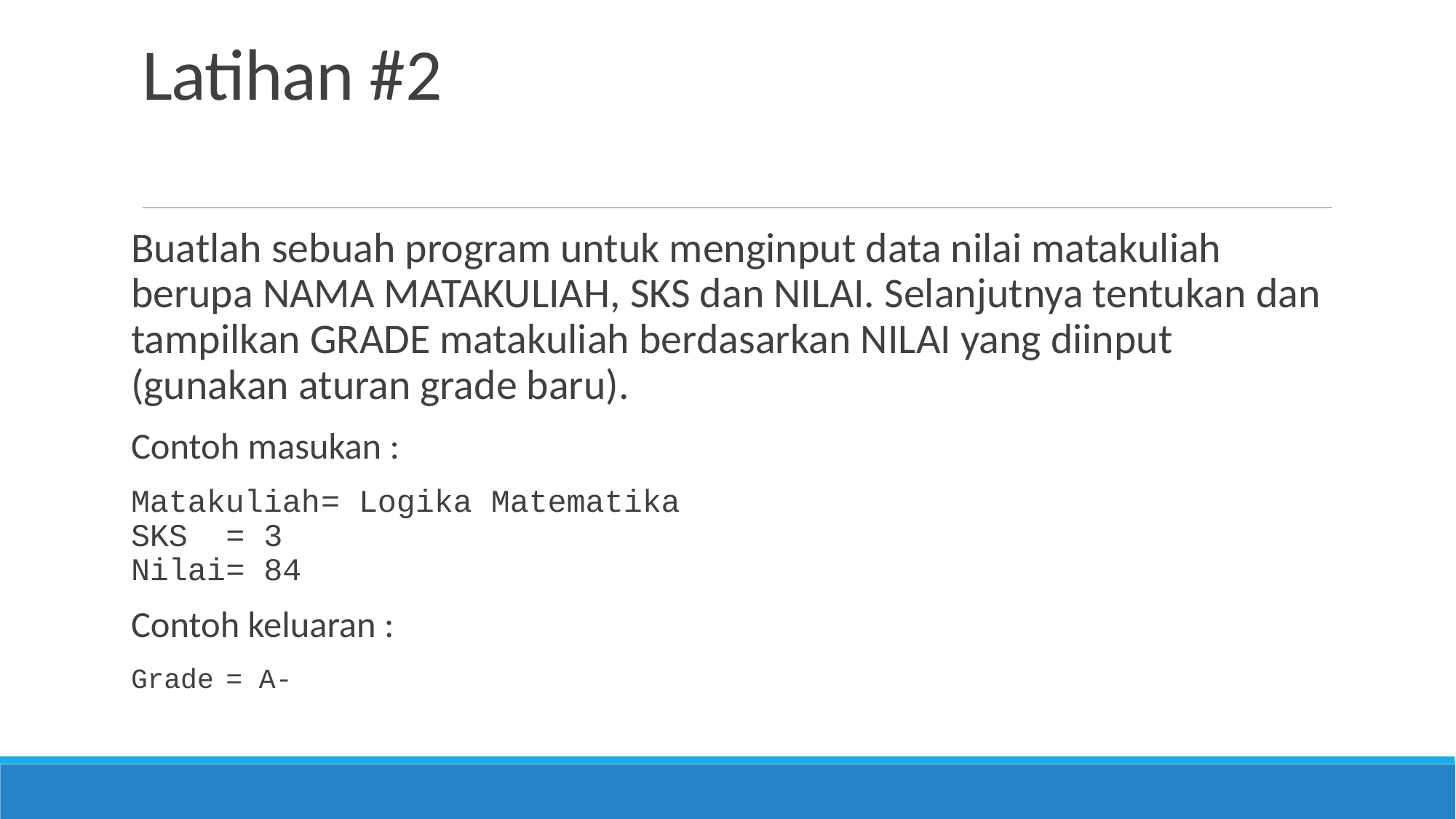

# Latihan #2
Buatlah sebuah program untuk menginput data nilai matakuliah berupa NAMA MATAKULIAH, SKS dan NILAI. Selanjutnya tentukan dan tampilkan GRADE matakuliah berdasarkan NILAI yang diinput (gunakan aturan grade baru).
Contoh masukan :
Matakuliah	= Logika Matematika
SKS 		= 3
Nilai		= 84
Contoh keluaran :
Grade		= A-